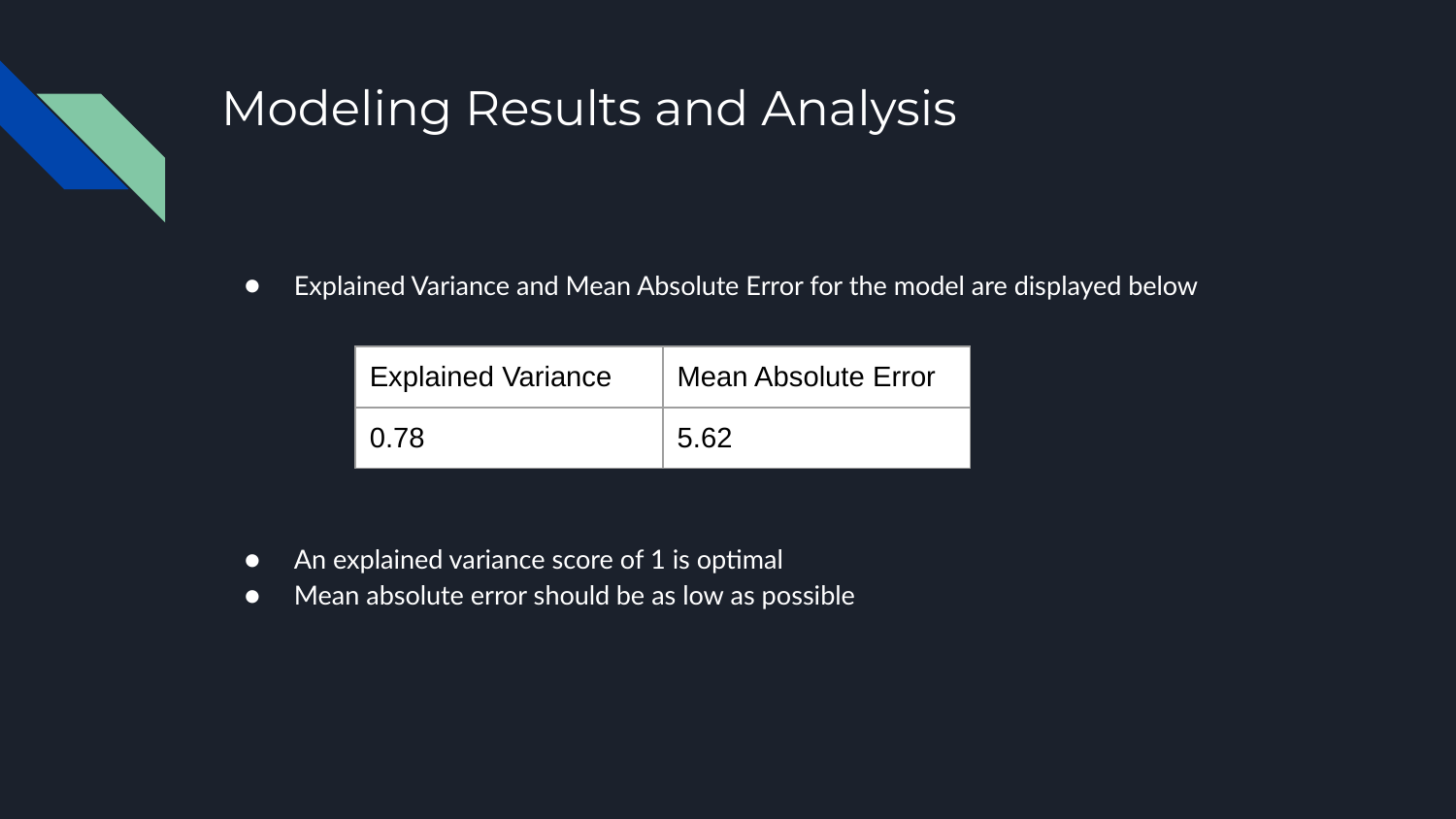

# Modeling Results and Analysis
Explained Variance and Mean Absolute Error for the model are displayed below

An explained variance score of 1 is optimal
Mean absolute error should be as low as possible
| Explained Variance | Mean Absolute Error |
| --- | --- |
| 0.78 | 5.62 |